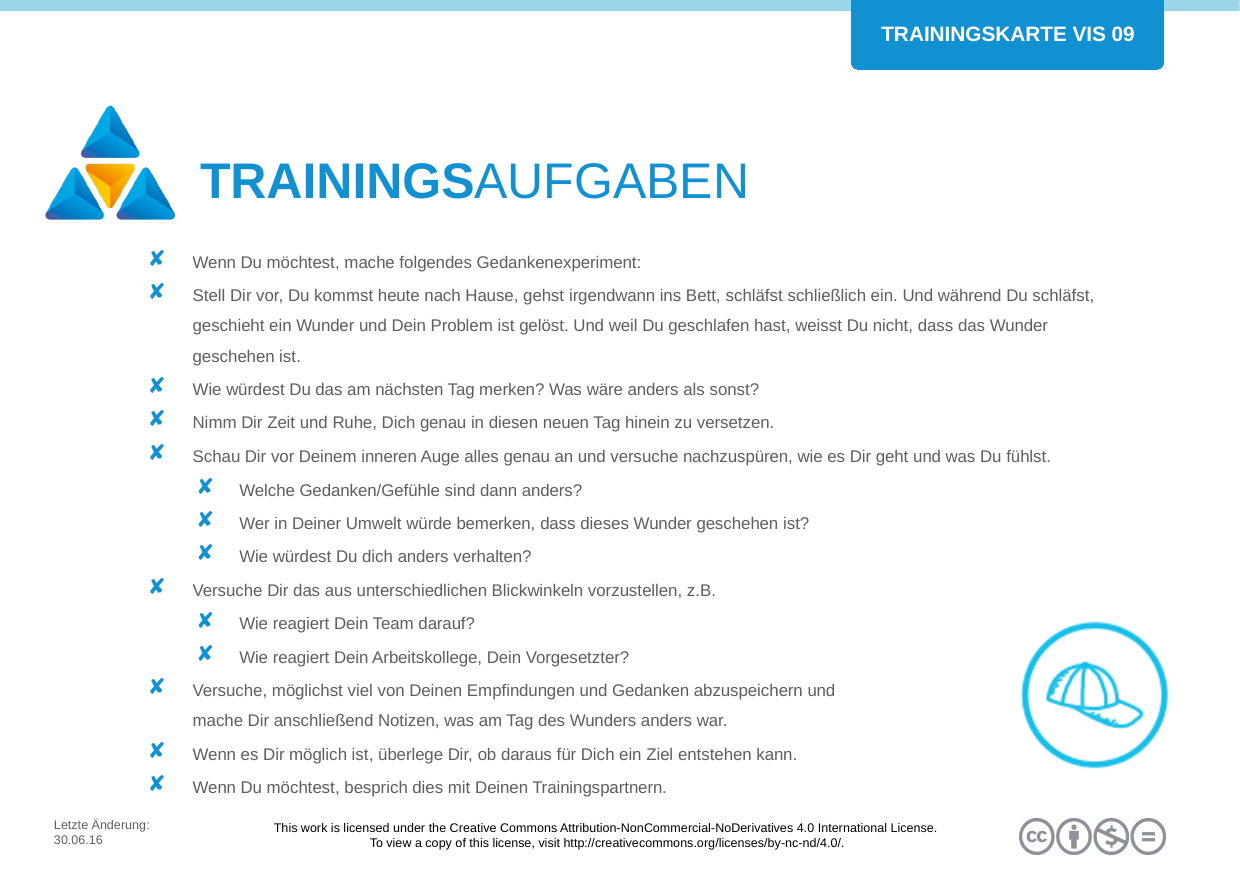

Wenn Du möchtest, mache folgendes Gedankenexperiment:
Stell Dir vor, Du kommst heute nach Hause, gehst irgendwann ins Bett, schläfst schließlich ein. Und während Du schläfst, geschieht ein Wunder und Dein Problem ist gelöst. Und weil Du geschlafen hast, weisst Du nicht, dass das Wunder geschehen ist.
Wie würdest Du das am nächsten Tag merken? Was wäre anders als sonst?
Nimm Dir Zeit und Ruhe, Dich genau in diesen neuen Tag hinein zu versetzen.
Schau Dir vor Deinem inneren Auge alles genau an und versuche nachzuspüren, wie es Dir geht und was Du fühlst.
Welche Gedanken/Gefühle sind dann anders?
Wer in Deiner Umwelt würde bemerken, dass dieses Wunder geschehen ist?
Wie würdest Du dich anders verhalten?
Versuche Dir das aus unterschiedlichen Blickwinkeln vorzustellen, z.B.
Wie reagiert Dein Team darauf?
Wie reagiert Dein Arbeitskollege, Dein Vorgesetzter?
Versuche, möglichst viel von Deinen Empfindungen und Gedanken abzuspeichern und
mache Dir anschließend Notizen, was am Tag des Wunders anders war.
Wenn es Dir möglich ist, überlege Dir, ob daraus für Dich ein Ziel entstehen kann.
Wenn Du möchtest, besprich dies mit Deinen Trainingspartnern.